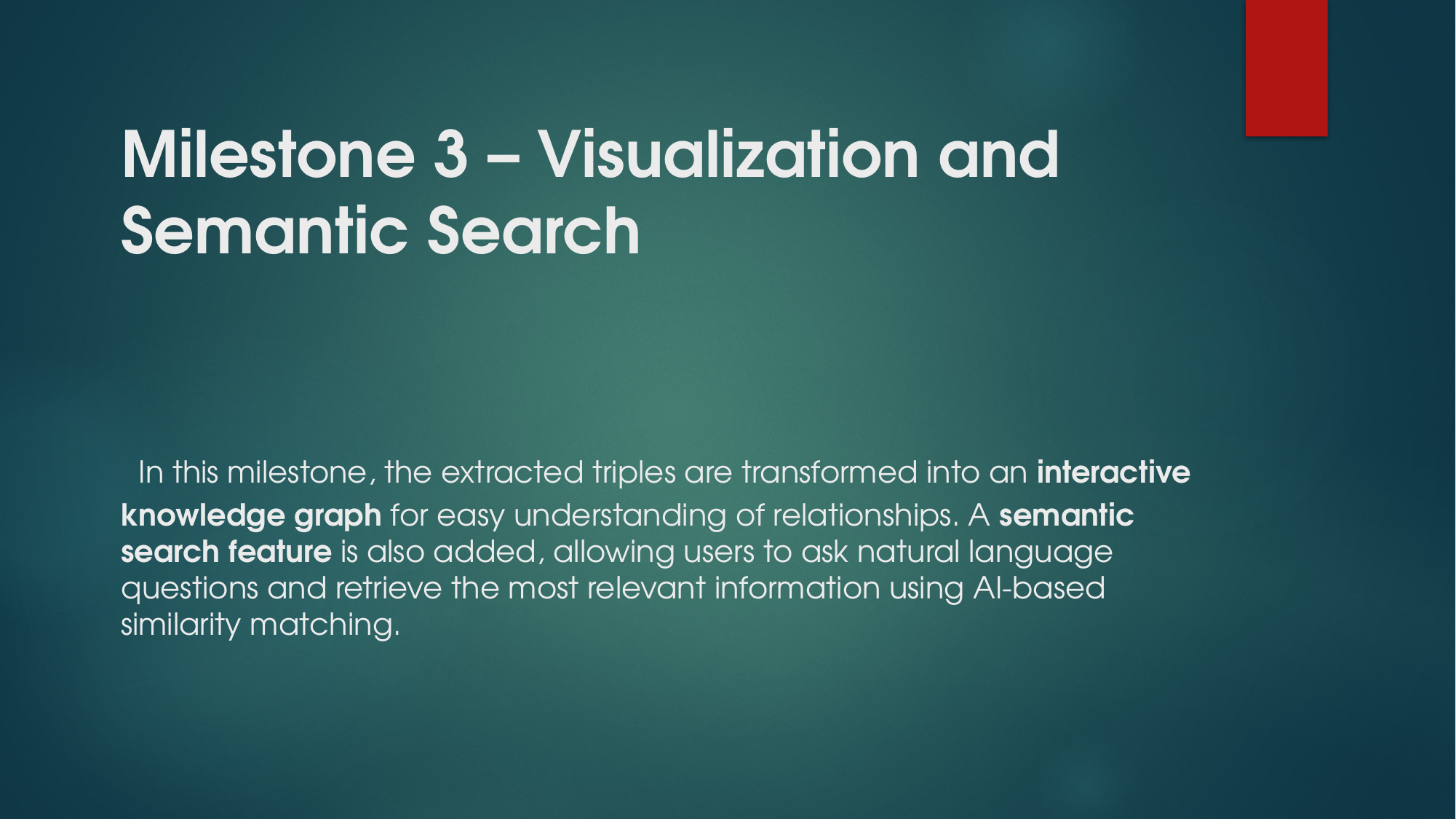

# Milestone 3 – Visualization and Semantic Search In this milestone, the extracted triples are transformed into an interactive knowledge graph for easy understanding of relationships. A semantic search feature is also added, allowing users to ask natural language questions and retrieve the most relevant information using AI-based similarity matching.